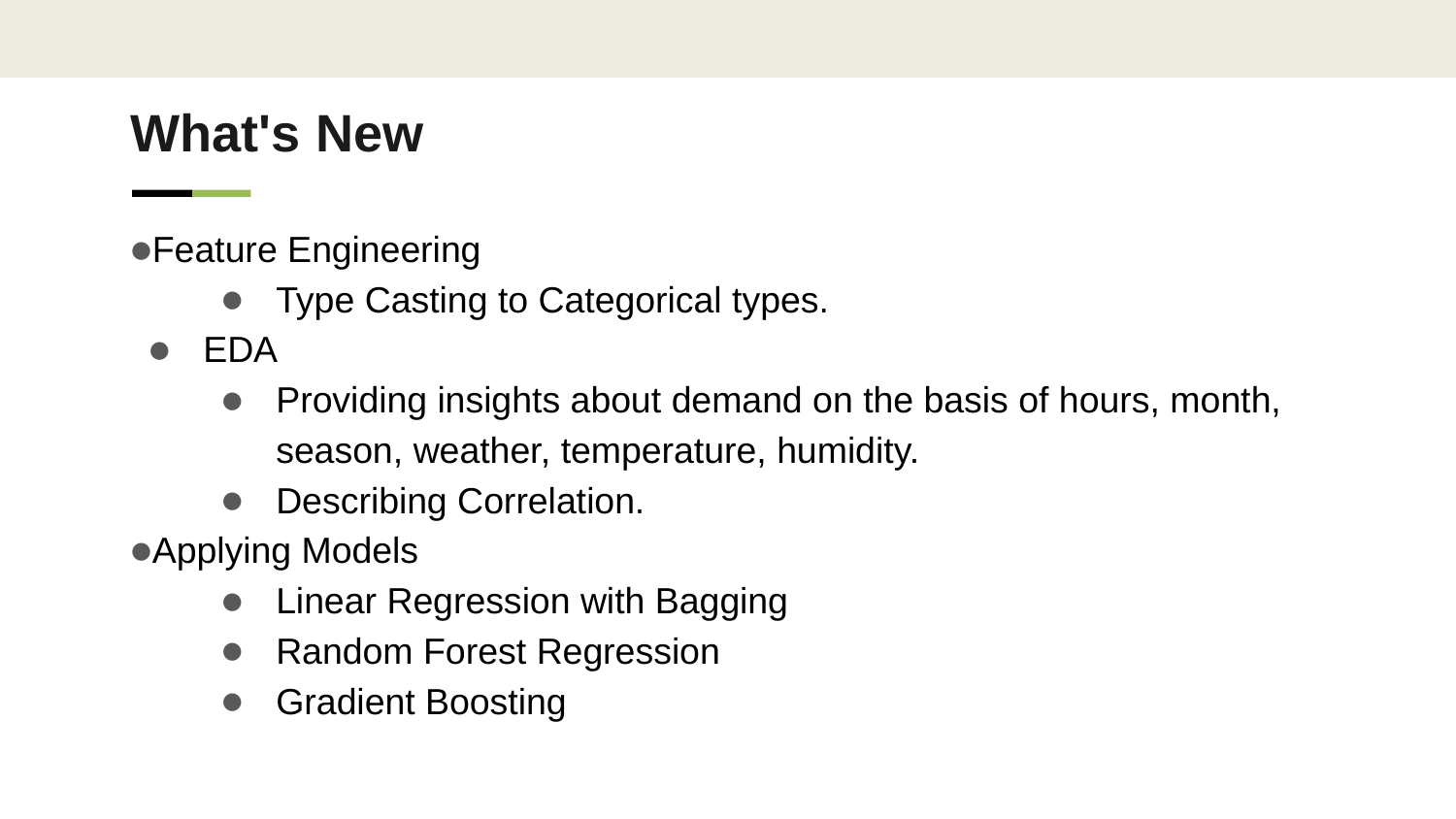

What's New
Feature Engineering
Type Casting to Categorical types.
EDA
Providing insights about demand on the basis of hours, month, season, weather, temperature, humidity.
Describing Correlation.
Applying Models
Linear Regression with Bagging
Random Forest Regression
Gradient Boosting